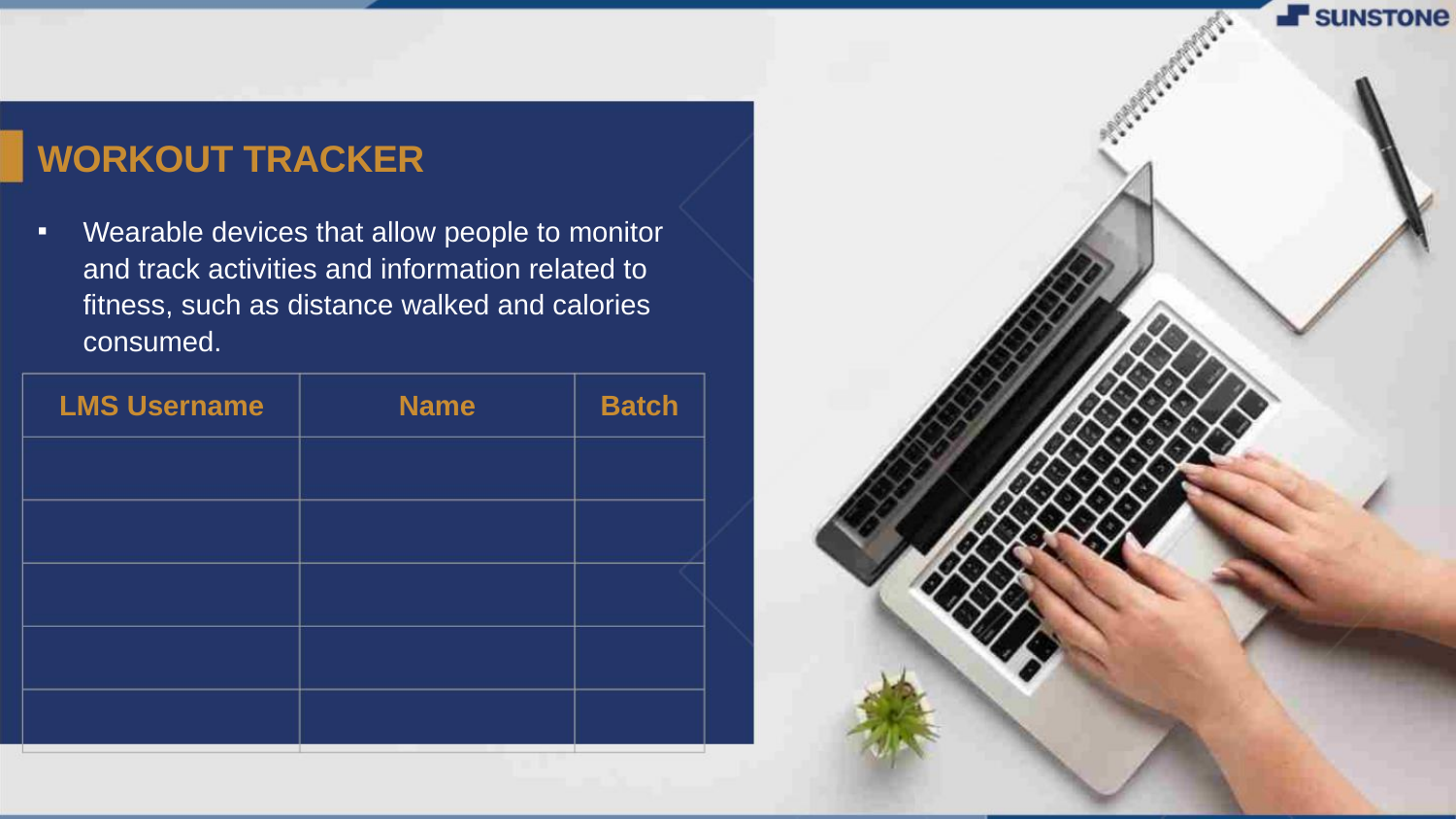

WORKOUT TRACKER
Wearable devices that allow people to monitor and track activities and information related to fitness, such as distance walked and calories consumed.
▪
LMS Username
Name
Batch